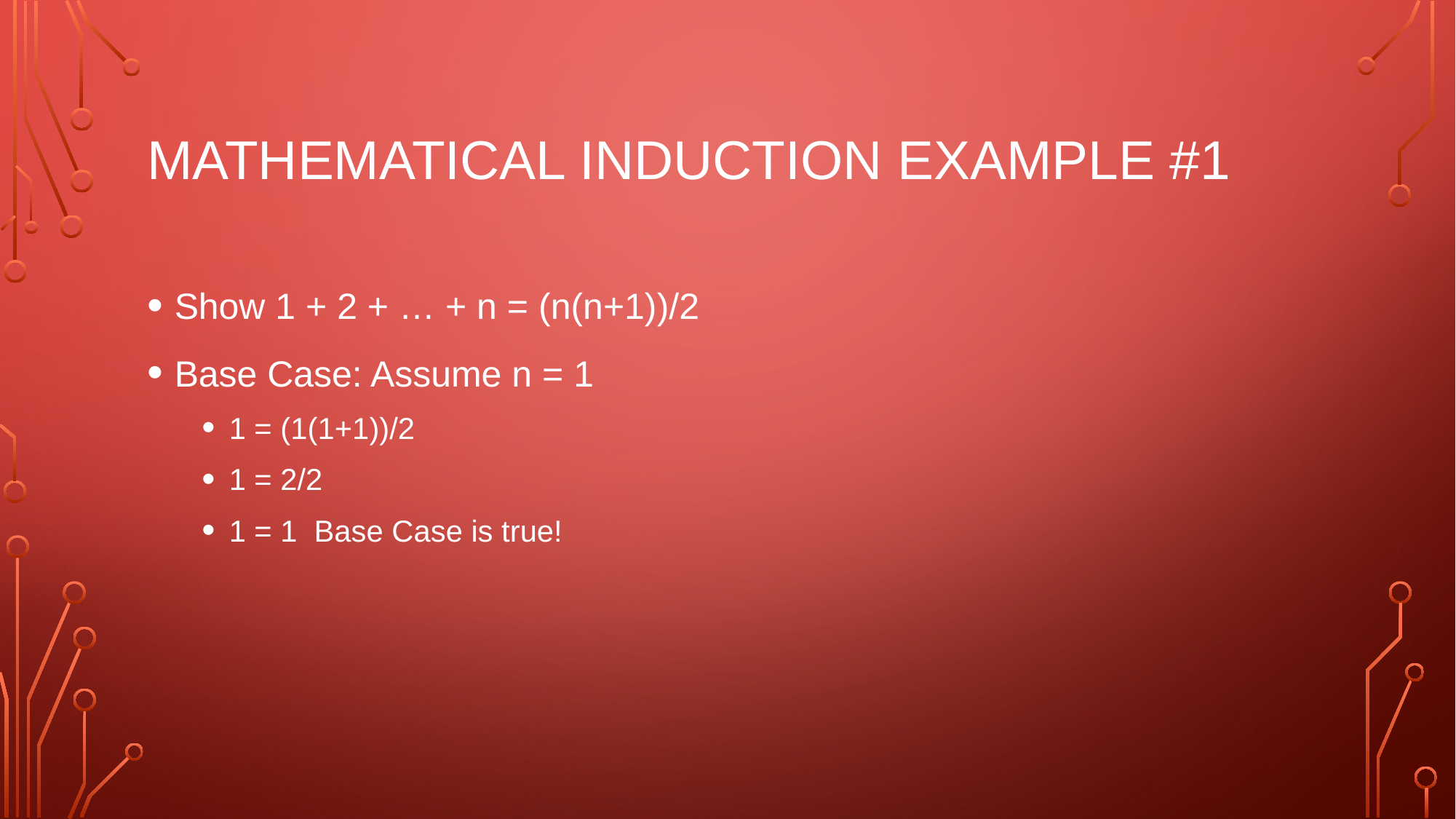

# Mathematical induction Example #1
Show 1 + 2 + … + n = (n(n+1))/2
Base Case: Assume n = 1
1 = (1(1+1))/2
1 = 2/2
1 = 1  Base Case is true!